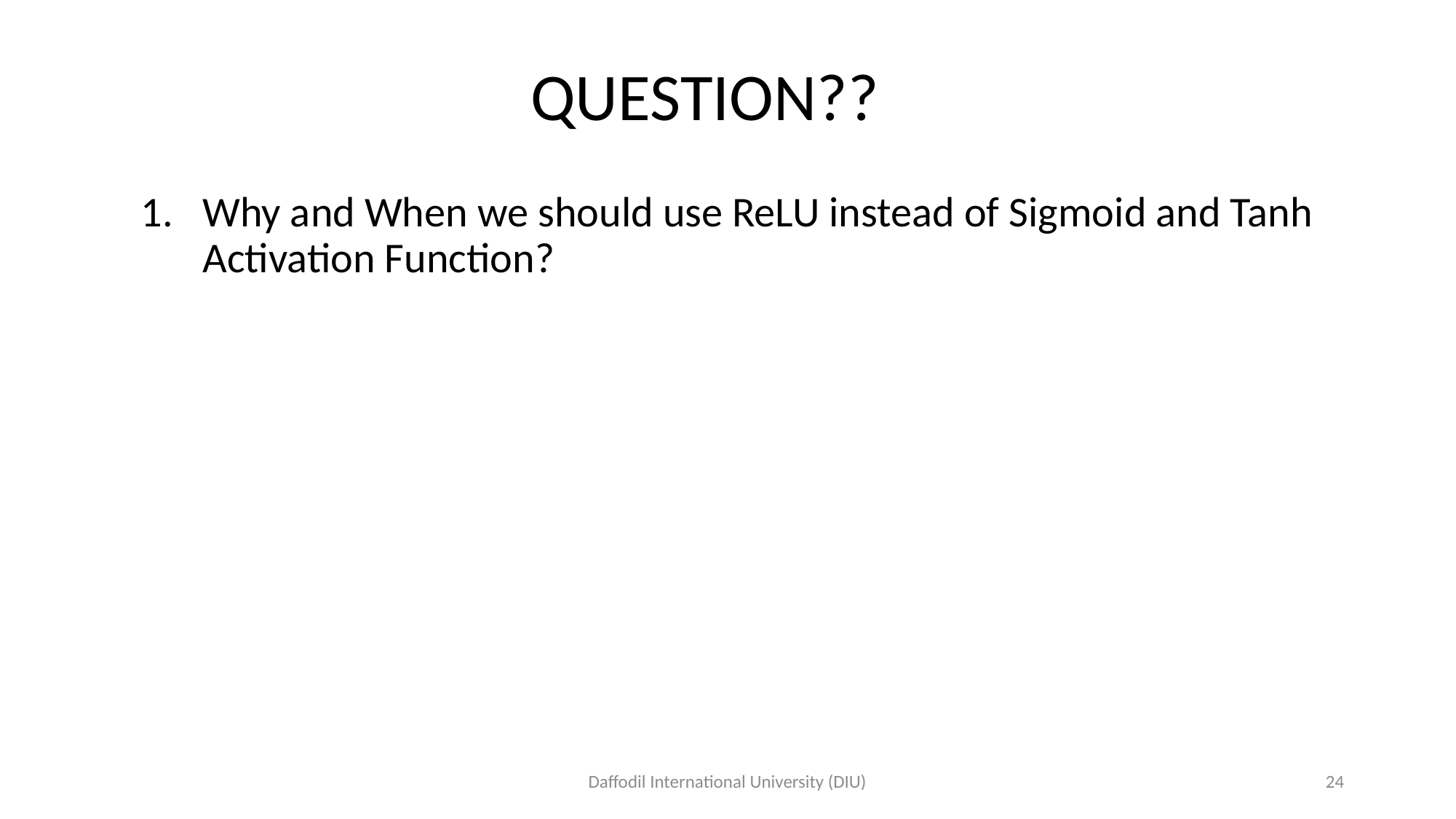

# QUESTION??
Why and When we should use ReLU instead of Sigmoid and Tanh Activation Function?
Daffodil International University (DIU)
24